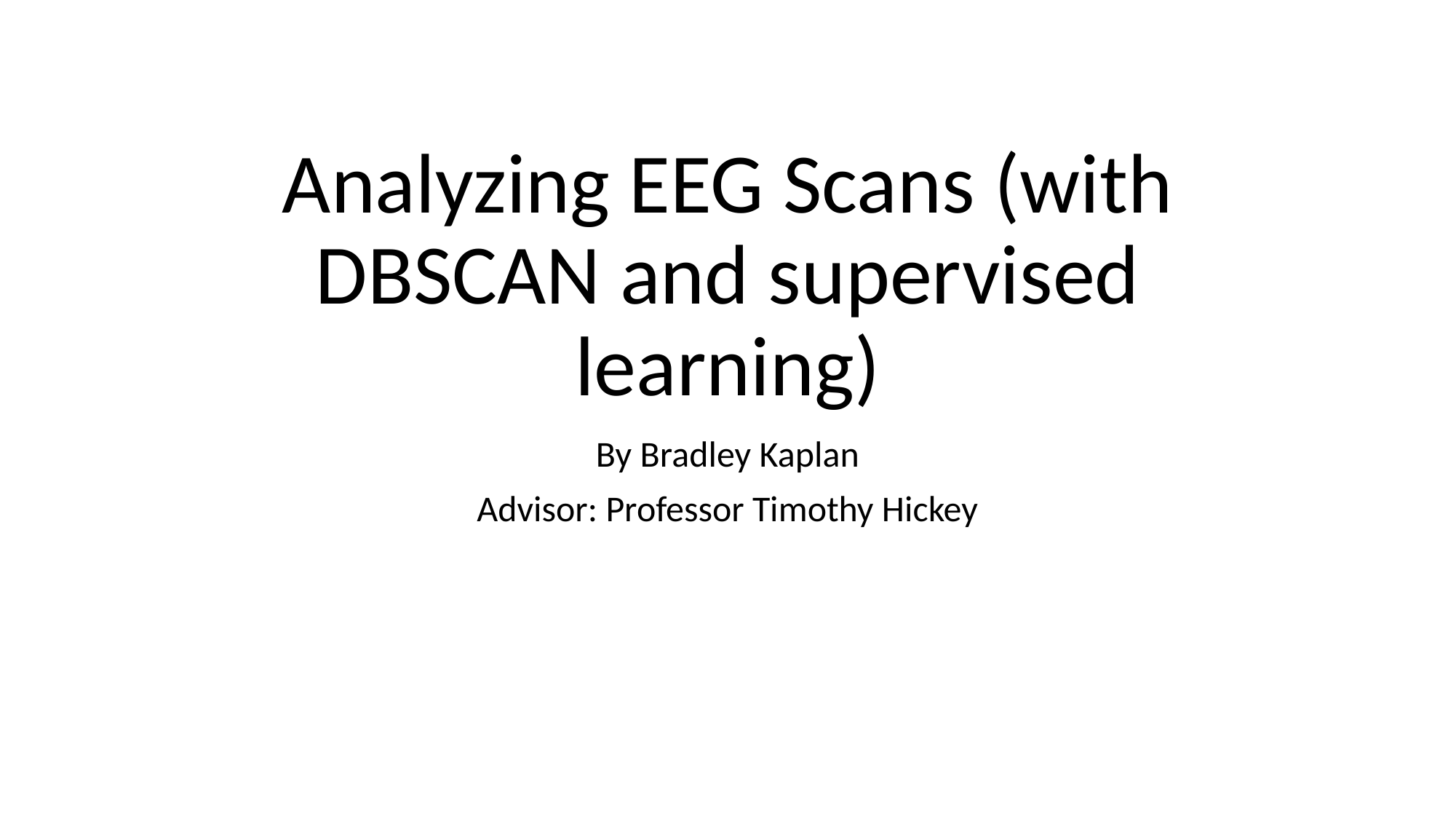

# Analyzing EEG Scans (with DBSCAN and supervised learning)
By Bradley Kaplan
Advisor: Professor Timothy Hickey